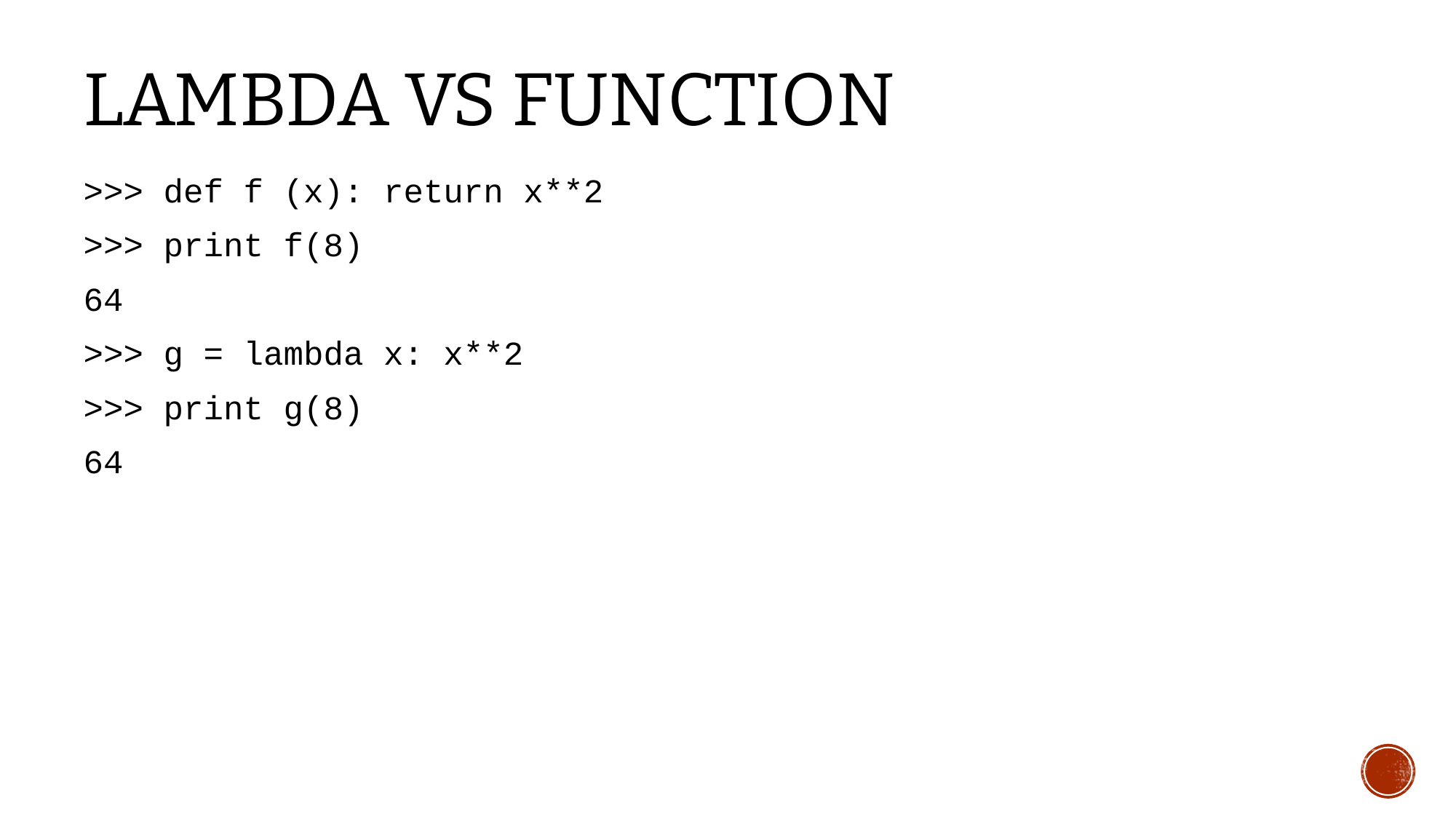

# Lambda vs function
>>> def f (x): return x**2
>>> print f(8)
64
>>> g = lambda x: x**2
>>> print g(8)
64